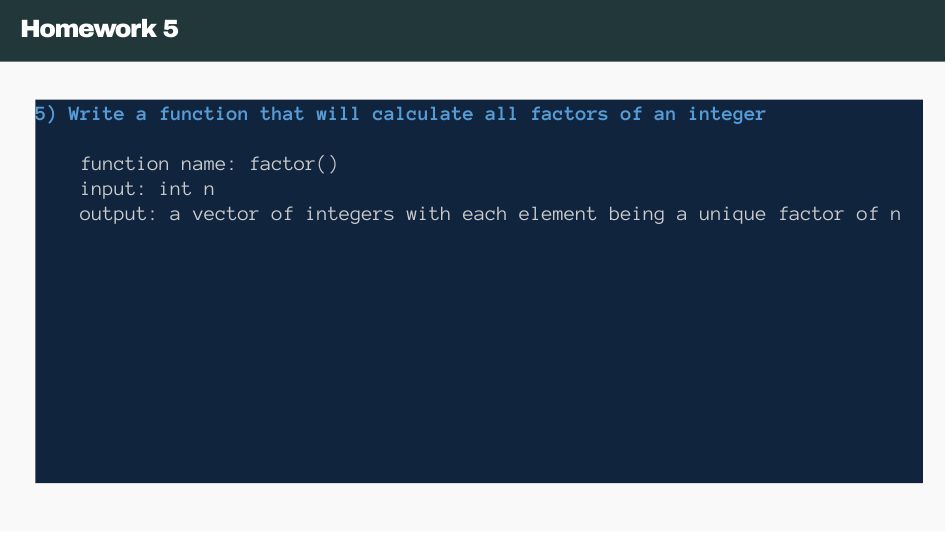

# Homework 5
5) Write a function that will calculate all factors of an integer
    function name: factor()
    input: int n
    output: a vector of integers with each element being a unique factor of n